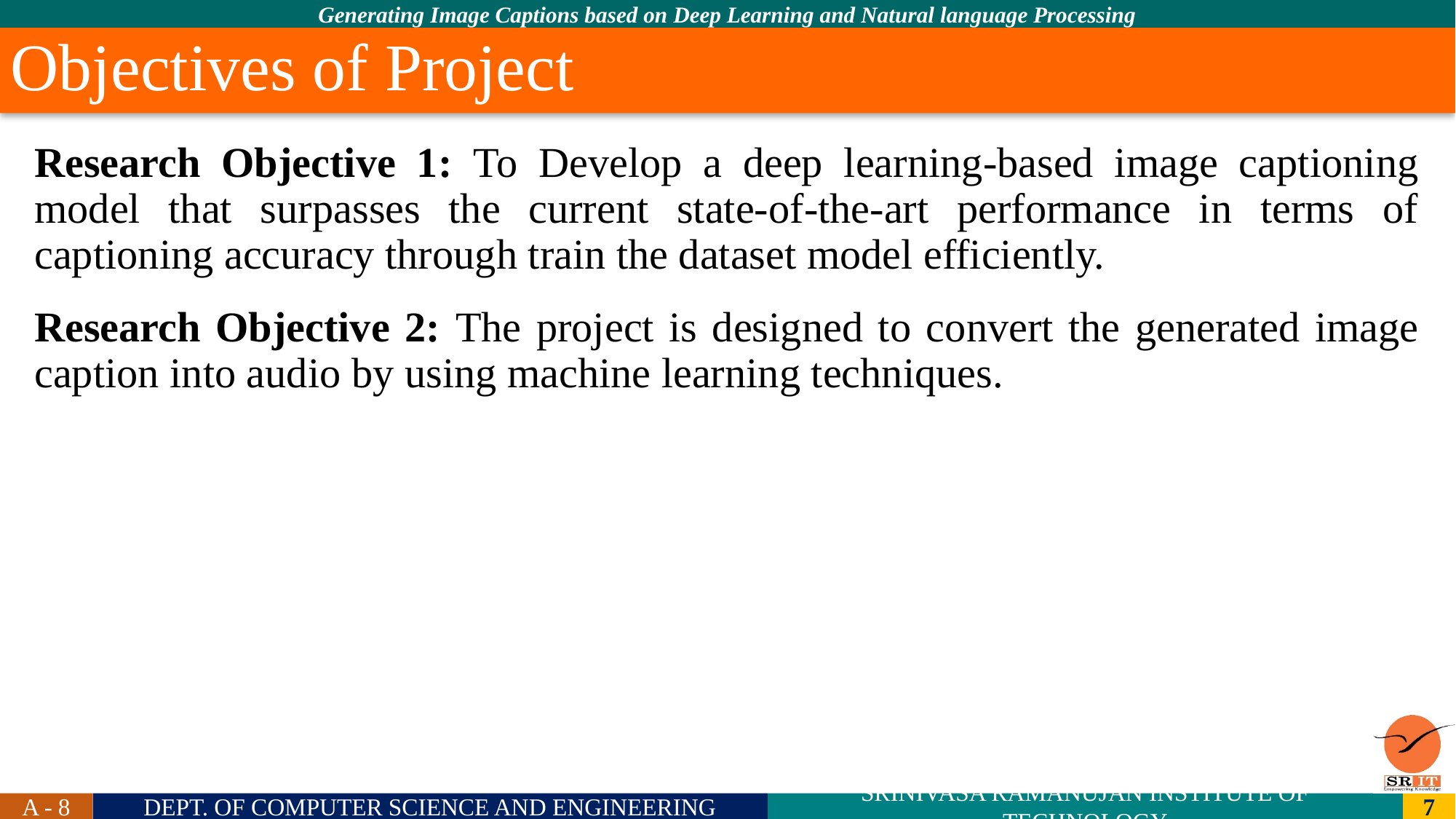

# Objectives of Project
Research Objective 1: To Develop a deep learning-based image captioning model that surpasses the current state-of-the-art performance in terms of captioning accuracy through train the dataset model efficiently.
Research Objective 2: The project is designed to convert the generated image caption into audio by using machine learning techniques.